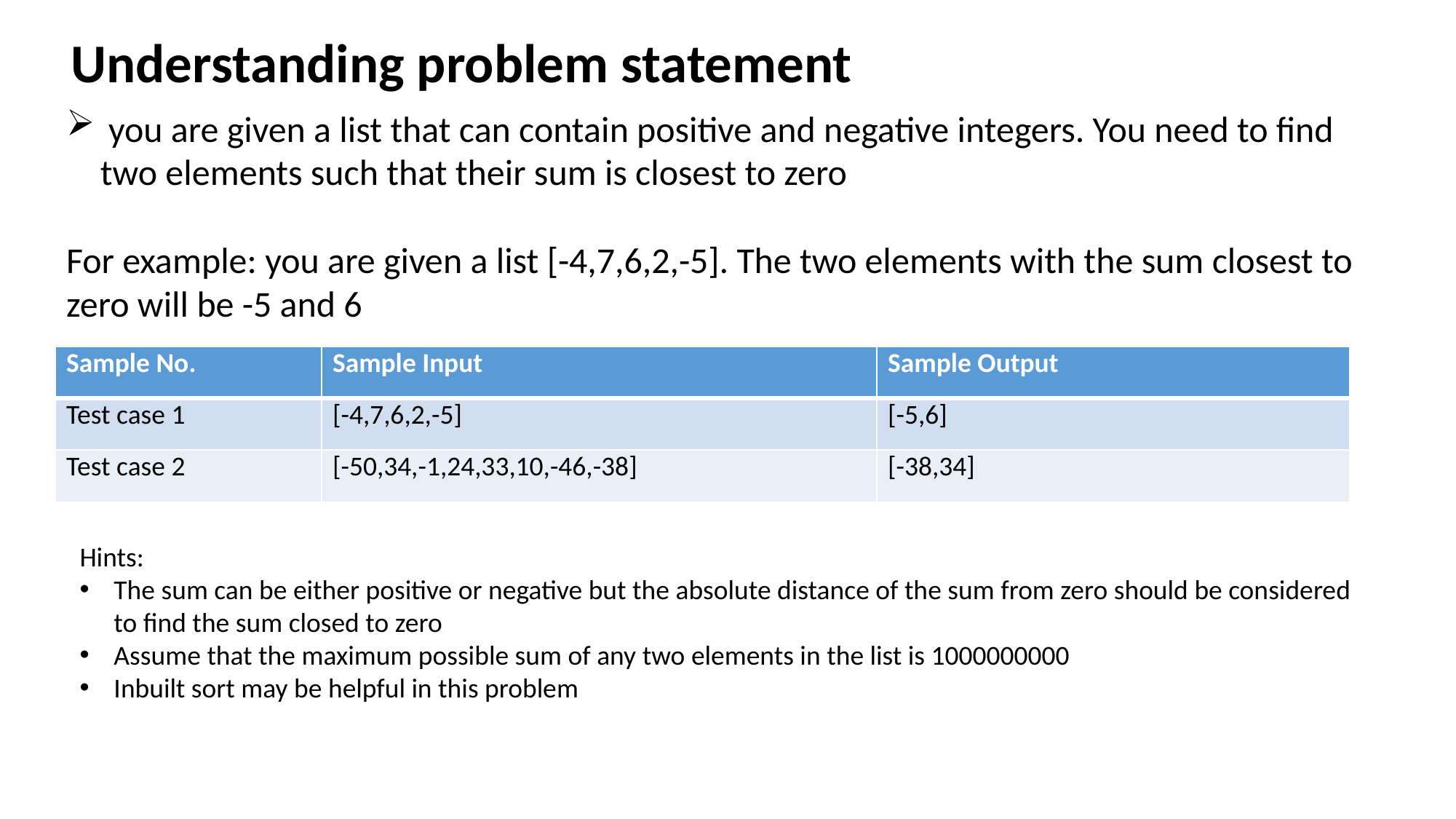

Understanding problem statement
 you are given a list that can contain positive and negative integers. You need to find two elements such that their sum is closest to zero

For example: you are given a list [-4,7,6,2,-5]. The two elements with the sum closest to zero will be -5 and 6

| Sample No. | Sample Input | Sample Output |
| --- | --- | --- |
| Test case 1 | [-4,7,6,2,-5] | [-5,6] |
| Test case 2 | [-50,34,-1,24,33,10,-46,-38] | [-38,34] |
Hints:
The sum can be either positive or negative but the absolute distance of the sum from zero should be considered to find the sum closed to zero
Assume that the maximum possible sum of any two elements in the list is 1000000000
Inbuilt sort may be helpful in this problem